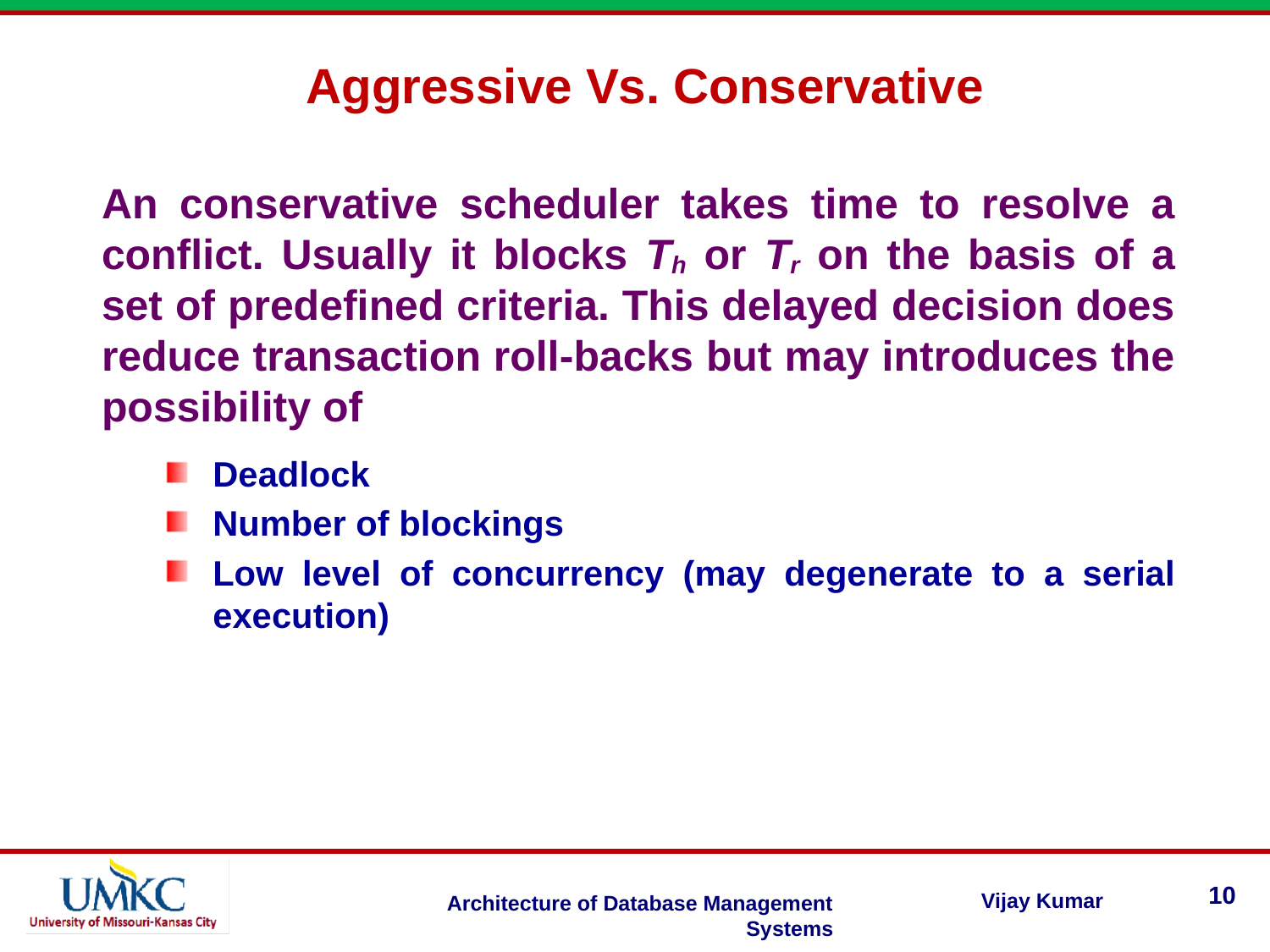

Aggressive Vs. Conservative
An conservative scheduler takes time to resolve a conflict. Usually it blocks Th or Tr on the basis of a set of predefined criteria. This delayed decision does reduce transaction roll-backs but may introduces the possibility of
Deadlock
Number of blockings
Low level of concurrency (may degenerate to a serial execution)
10